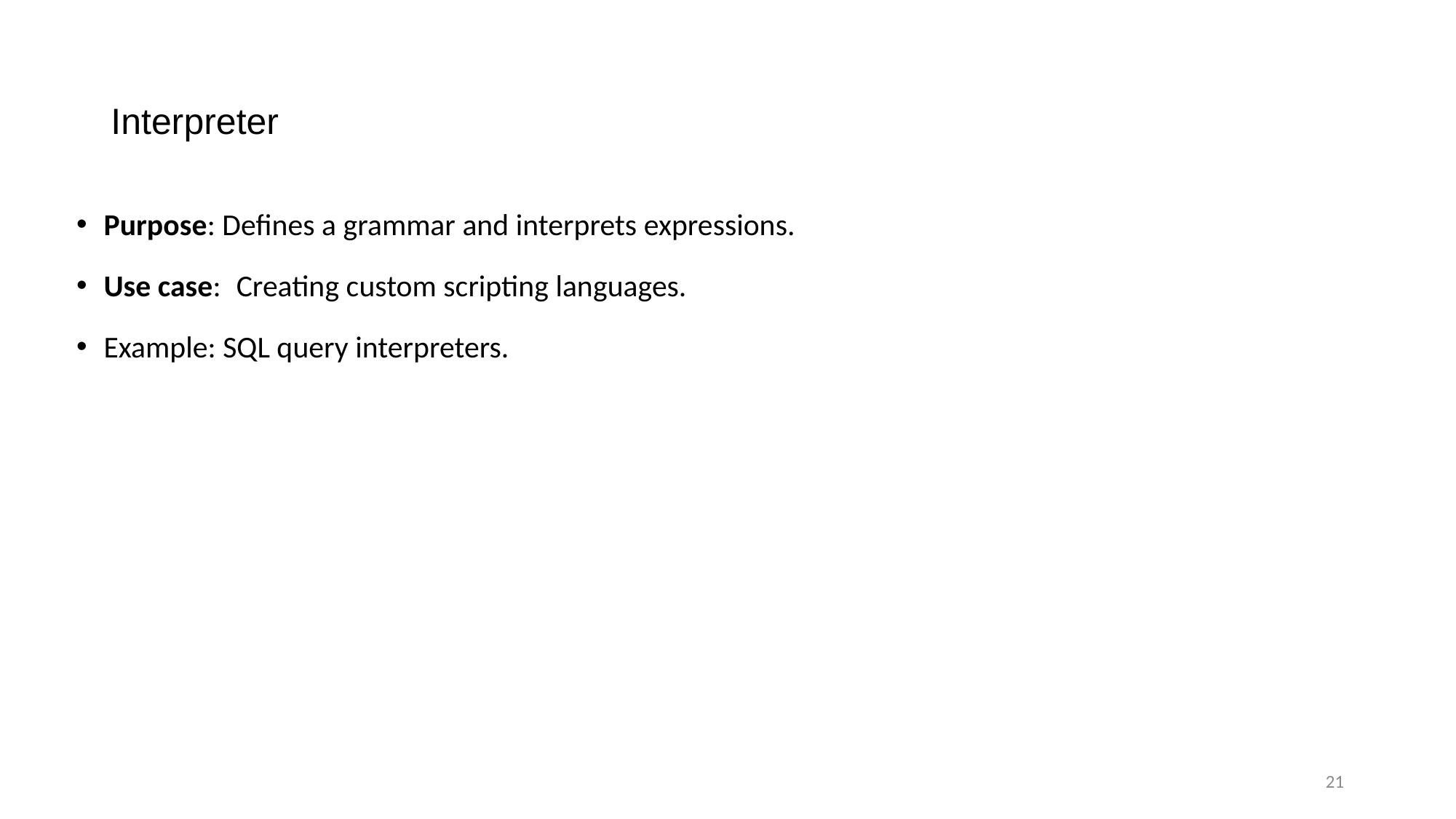

# Interpreter
Purpose: Defines a grammar and interprets expressions.
Use case:  Creating custom scripting languages.
Example: SQL query interpreters.
21